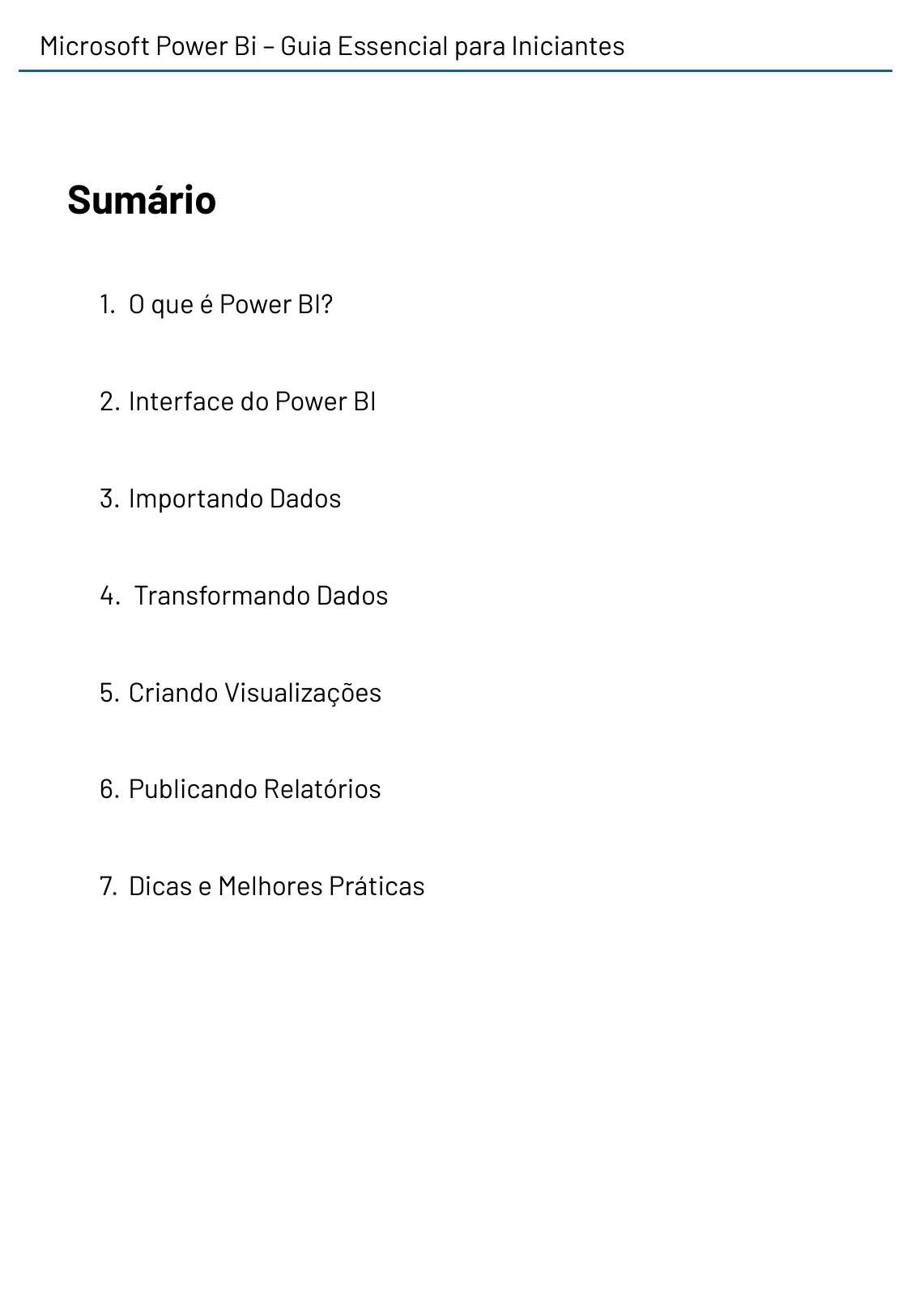

# Microsoft Power Bi – Guia Essencial para Iniciantes
Sumário
O que é Power BI?
Interface do Power BI
Importando Dados
 Transformando Dados
Criando Visualizações
Publicando Relatórios
Dicas e Melhores Práticas